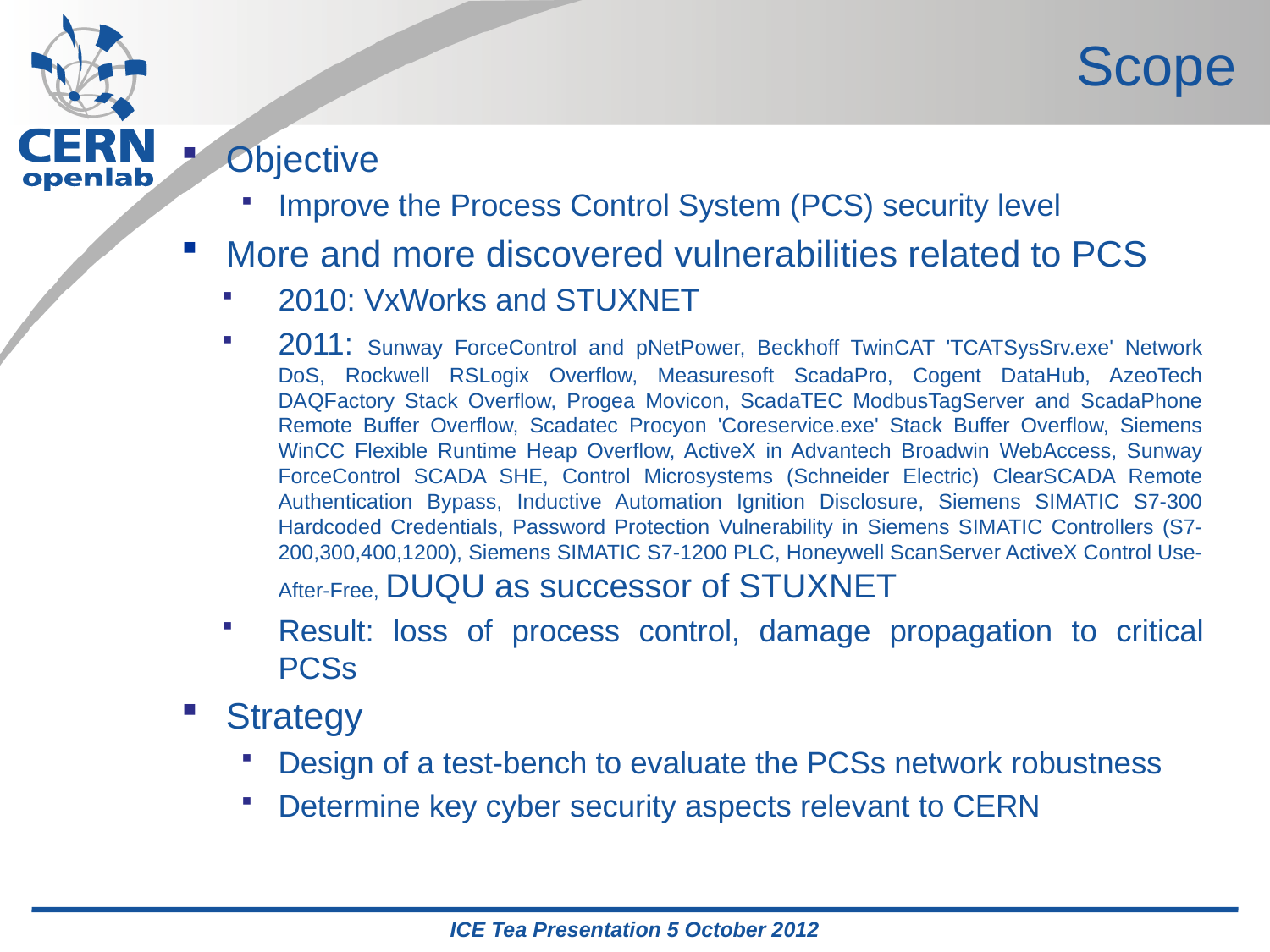

Scope
Objective
Improve the Process Control System (PCS) security level
More and more discovered vulnerabilities related to PCS
2010: VxWorks and STUXNET
2011: Sunway ForceControl and pNetPower, Beckhoff TwinCAT 'TCATSysSrv.exe' Network DoS, Rockwell RSLogix Overflow, Measuresoft ScadaPro, Cogent DataHub, AzeoTech DAQFactory Stack Overflow, Progea Movicon, ScadaTEC ModbusTagServer and ScadaPhone Remote Buffer Overflow, Scadatec Procyon 'Coreservice.exe' Stack Buffer Overflow, Siemens WinCC Flexible Runtime Heap Overflow, ActiveX in Advantech Broadwin WebAccess, Sunway ForceControl SCADA SHE, Control Microsystems (Schneider Electric) ClearSCADA Remote Authentication Bypass, Inductive Automation Ignition Disclosure, Siemens SIMATIC S7-300 Hardcoded Credentials, Password Protection Vulnerability in Siemens SIMATIC Controllers (S7-200,300,400,1200), Siemens SIMATIC S7-1200 PLC, Honeywell ScanServer ActiveX Control Use-After-Free, DUQU as successor of STUXNET
Result: loss of process control, damage propagation to critical PCSs
Strategy
Design of a test-bench to evaluate the PCSs network robustness
Determine key cyber security aspects relevant to CERN
ICE Tea Presentation 5 October 2012